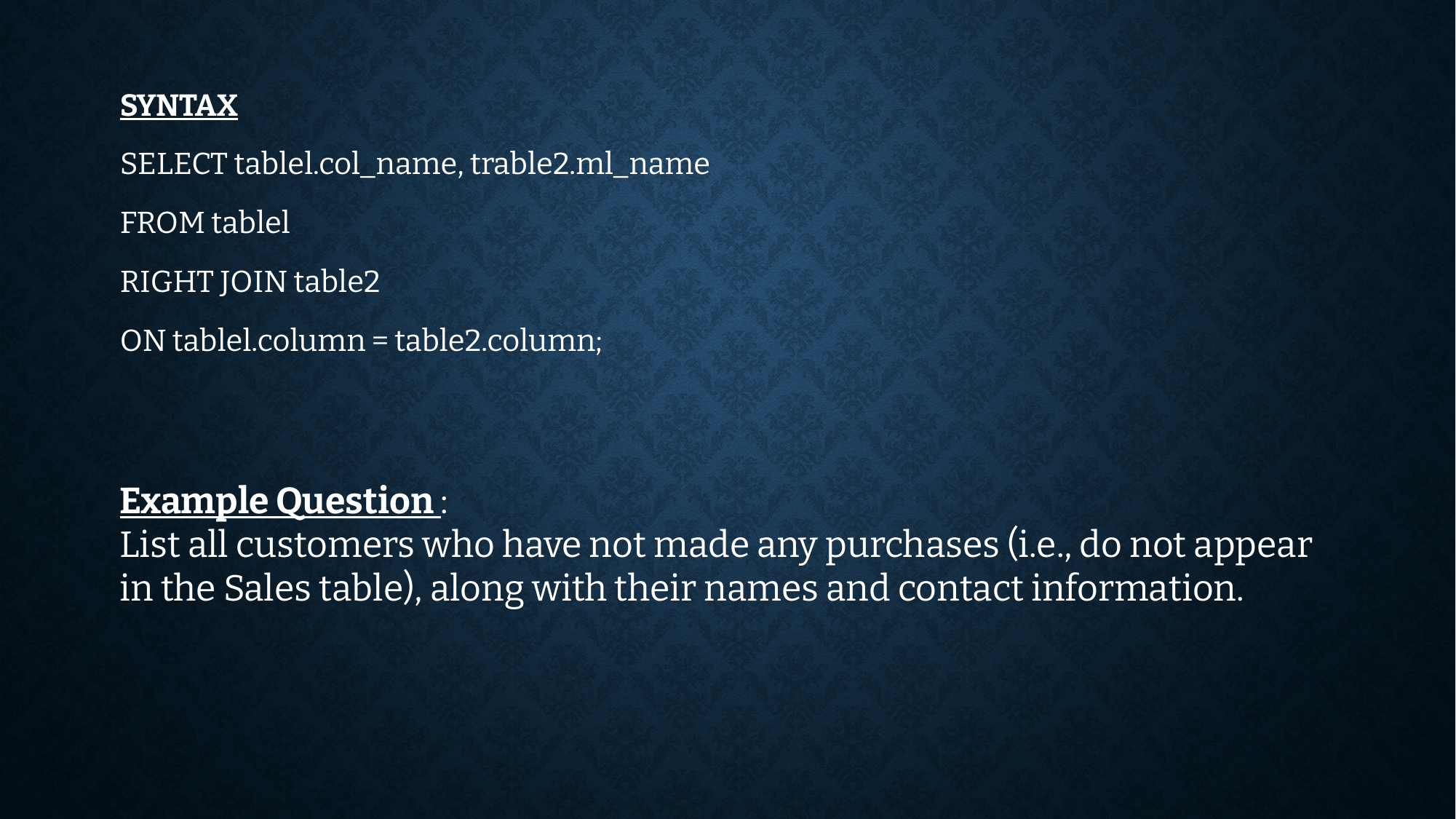

SYNTAX
SELECT tablel.col_name, trable2.ml_name
FROM tablel
RIGHT JOIN table2
ON tablel.column = table2.column;

#
Example Question :
List all customers who have not made any purchases (i.e., do not appear in the Sales table), along with their names and contact information.